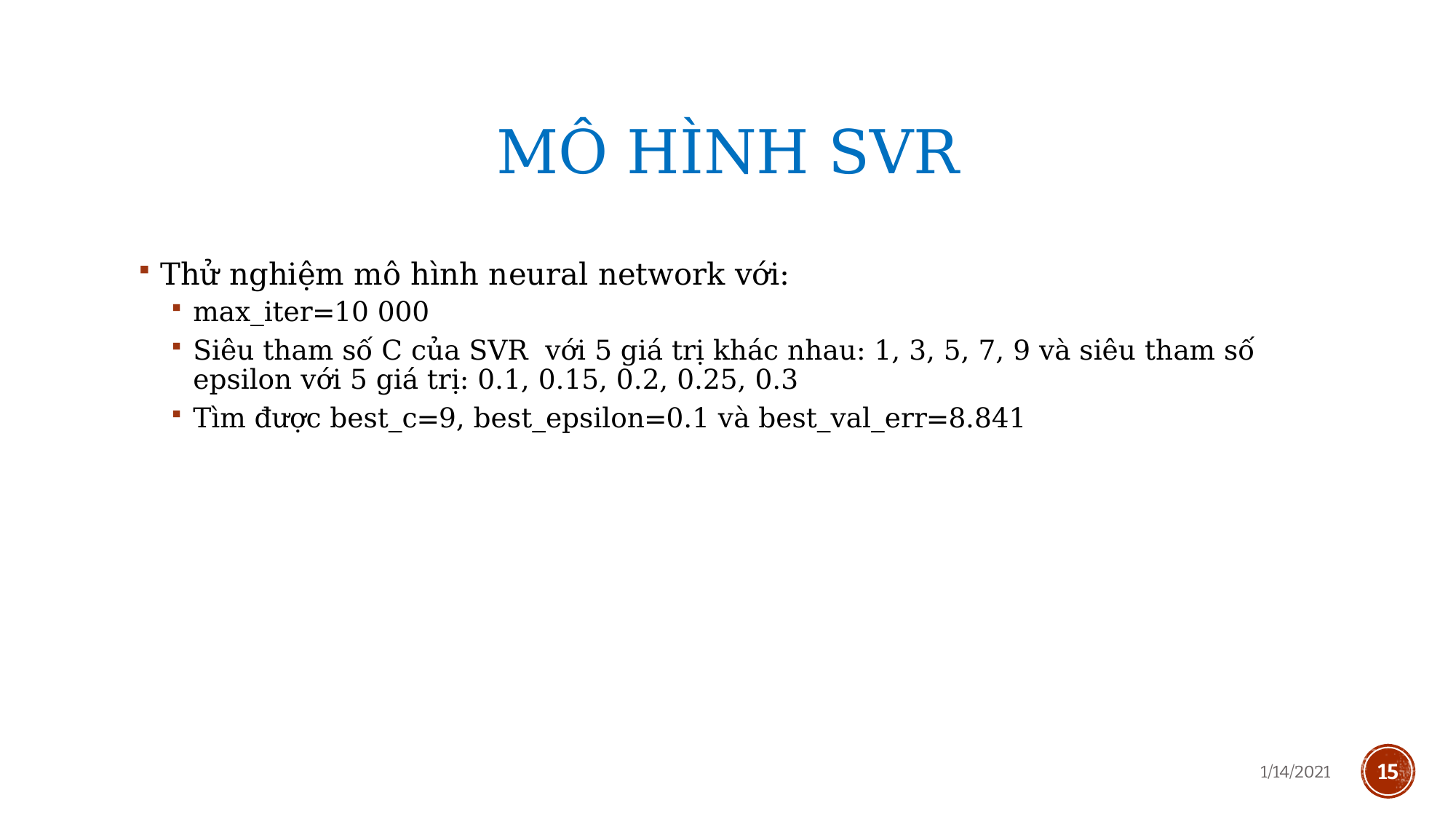

# MÔ HÌNH SVR
Thử nghiệm mô hình neural network với:
max_iter=10 000
Siêu tham số C của SVR  với 5 giá trị khác nhau: 1, 3, 5, 7, 9 và siêu tham số epsilon với 5 giá trị: 0.1, 0.15, 0.2, 0.25, 0.3
Tìm được best_c=9, best_epsilon=0.1 và best_val_err=8.841
1/14/2021
15